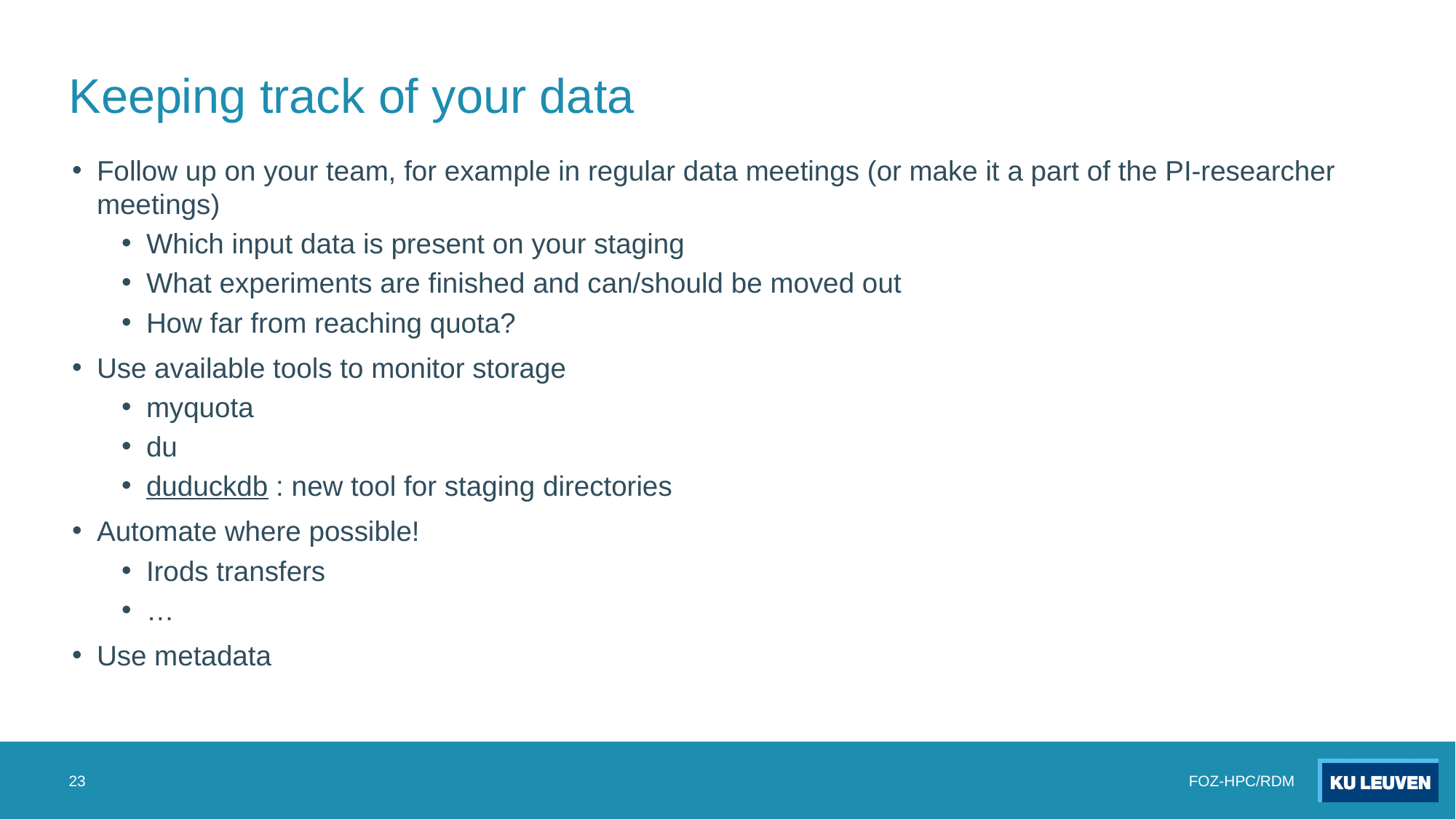

# Keeping track of your data
Follow up on your team, for example in regular data meetings (or make it a part of the PI-researcher meetings)
Which input data is present on your staging
What experiments are finished and can/should be moved out
How far from reaching quota?
Use available tools to monitor storage
myquota
du
duduckdb : new tool for staging directories
Automate where possible!
Irods transfers
…
Use metadata

23
FOZ-HPC/RDM